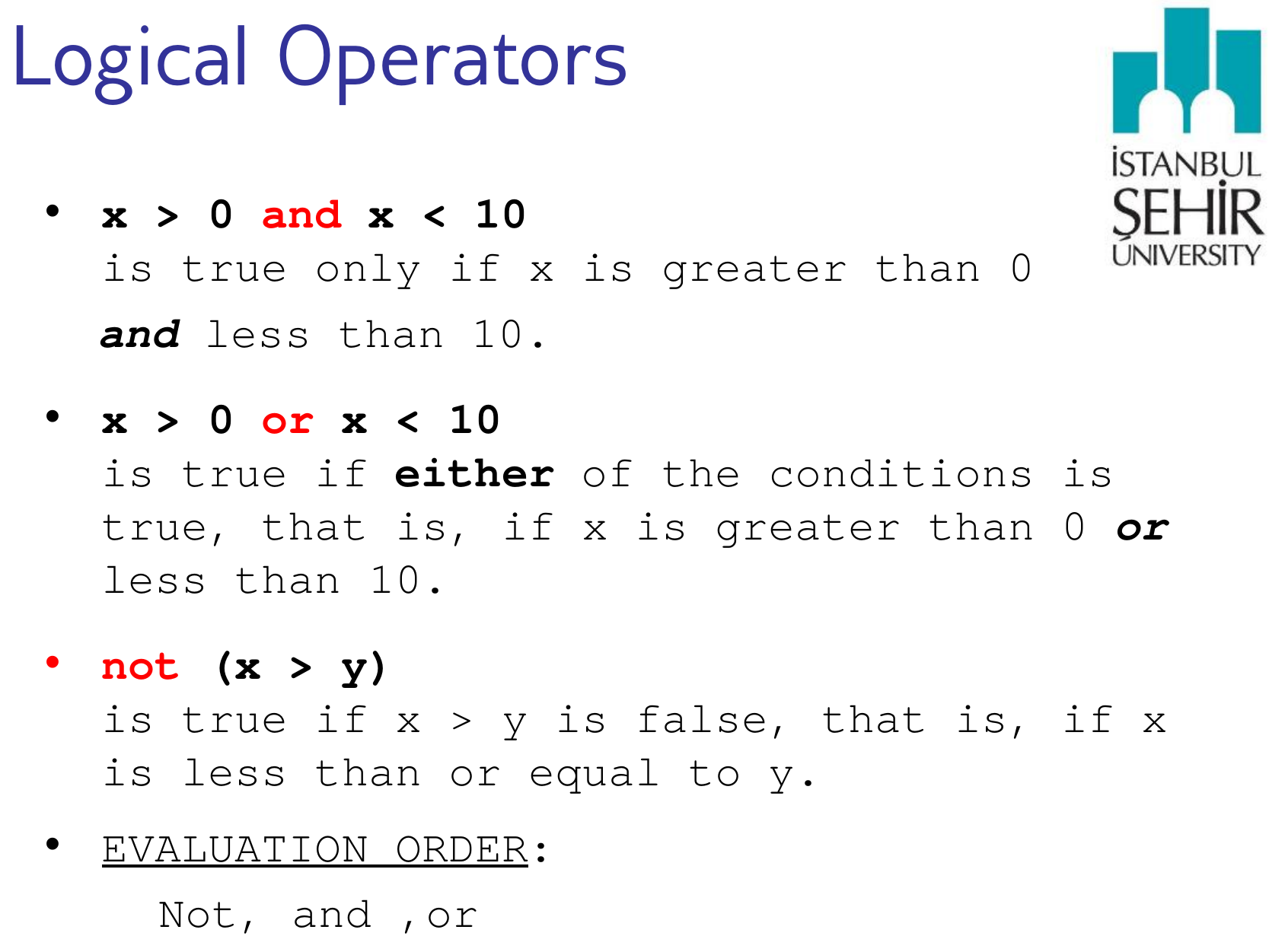

# Logical Operators
x > 0 and x < 10
is true only if x is greater than 0
  and less than 10.

x > 0 or x < 10
is true if either of the conditions is true, that is, if x is greater than 0 or less than 10.

not (x > y)
is true if x > y is false, that is, if x is less than or equal to y.
EVALUATION ORDER:
	Not, and ,or